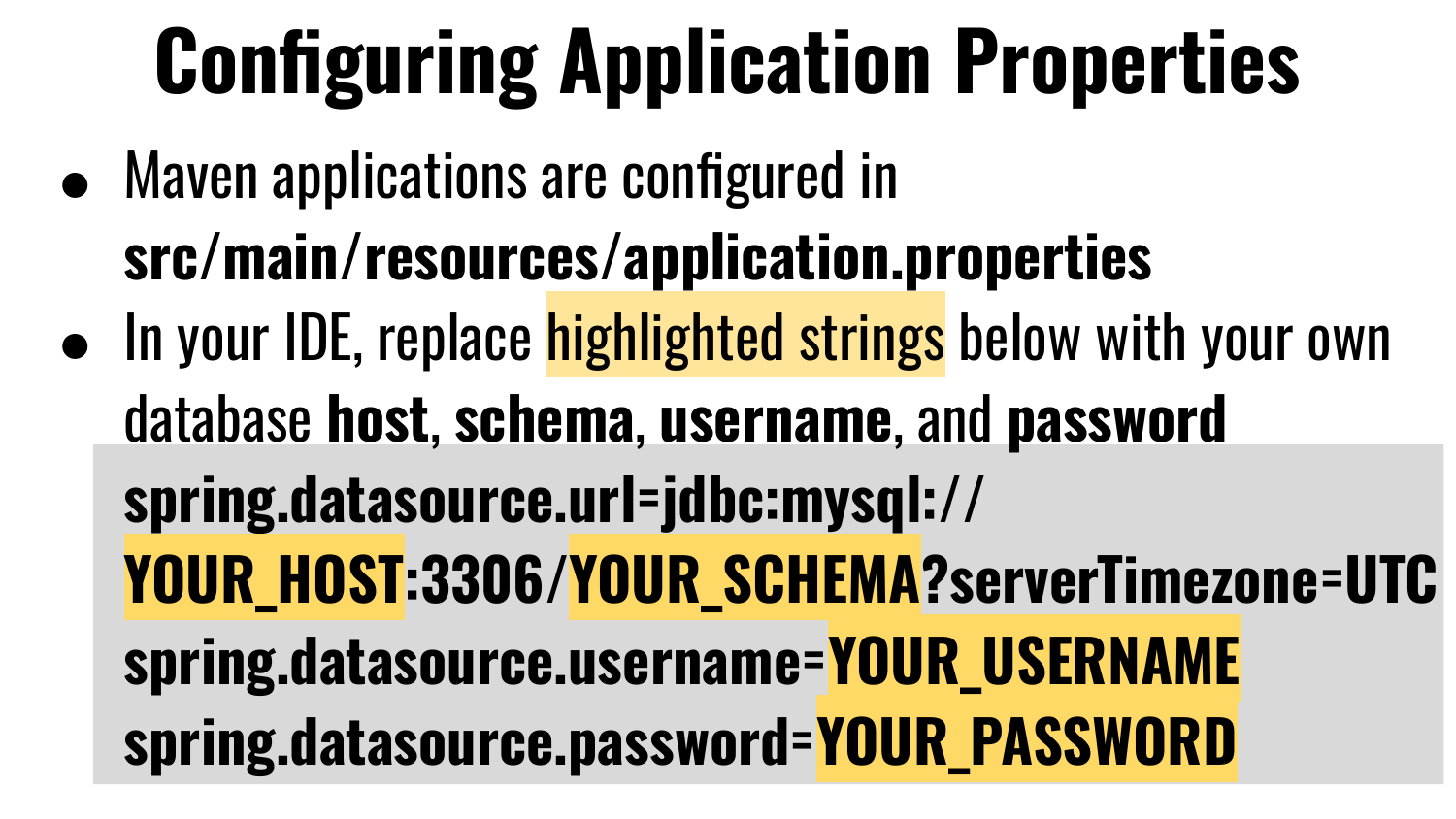

# Configuring Application Properties
Maven applications are configured in src/main/resources/application.properties
In your IDE, replace highlighted strings below with your own database host, schema, username, and password
spring.datasource.url=jdbc:mysql://YOUR_HOST:3306/YOUR_SCHEMA?serverTimezone=UTC
spring.datasource.username=YOUR_USERNAME
spring.datasource.password=YOUR_PASSWORD